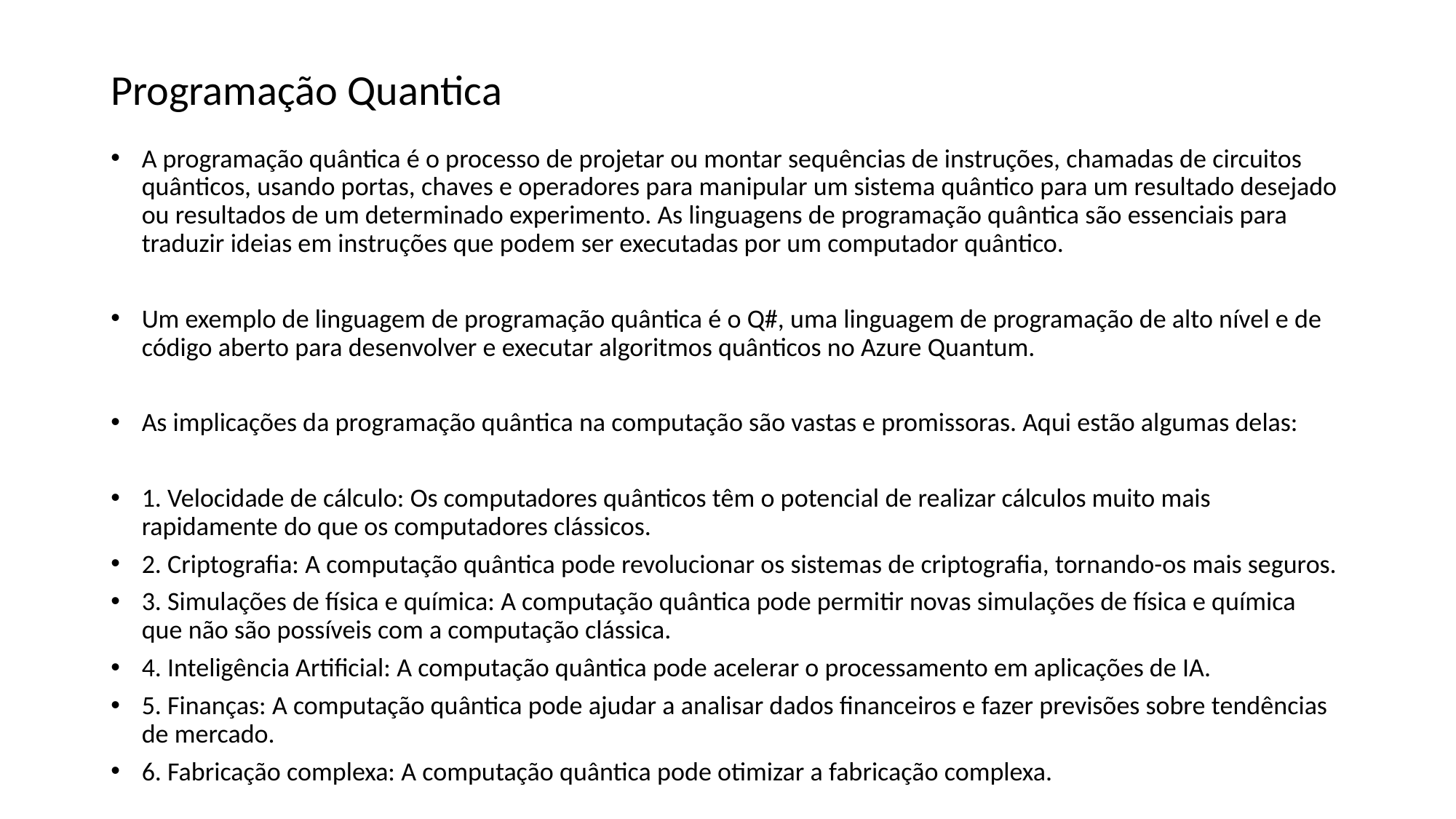

# Programação Quantica
A programação quântica é o processo de projetar ou montar sequências de instruções, chamadas de circuitos quânticos, usando portas, chaves e operadores para manipular um sistema quântico para um resultado desejado ou resultados de um determinado experimento. As linguagens de programação quântica são essenciais para traduzir ideias em instruções que podem ser executadas por um computador quântico.

Um exemplo de linguagem de programação quântica é o Q#, uma linguagem de programação de alto nível e de código aberto para desenvolver e executar algoritmos quânticos no Azure Quantum.

As implicações da programação quântica na computação são vastas e promissoras. Aqui estão algumas delas:

1. Velocidade de cálculo: Os computadores quânticos têm o potencial de realizar cálculos muito mais rapidamente do que os computadores clássicos.
2. Criptografia: A computação quântica pode revolucionar os sistemas de criptografia, tornando-os mais seguros.
3. Simulações de física e química: A computação quântica pode permitir novas simulações de física e química que não são possíveis com a computação clássica.
4. Inteligência Artificial: A computação quântica pode acelerar o processamento em aplicações de IA.
5. Finanças: A computação quântica pode ajudar a analisar dados financeiros e fazer previsões sobre tendências de mercado.
6. Fabricação complexa: A computação quântica pode otimizar a fabricação complexa.